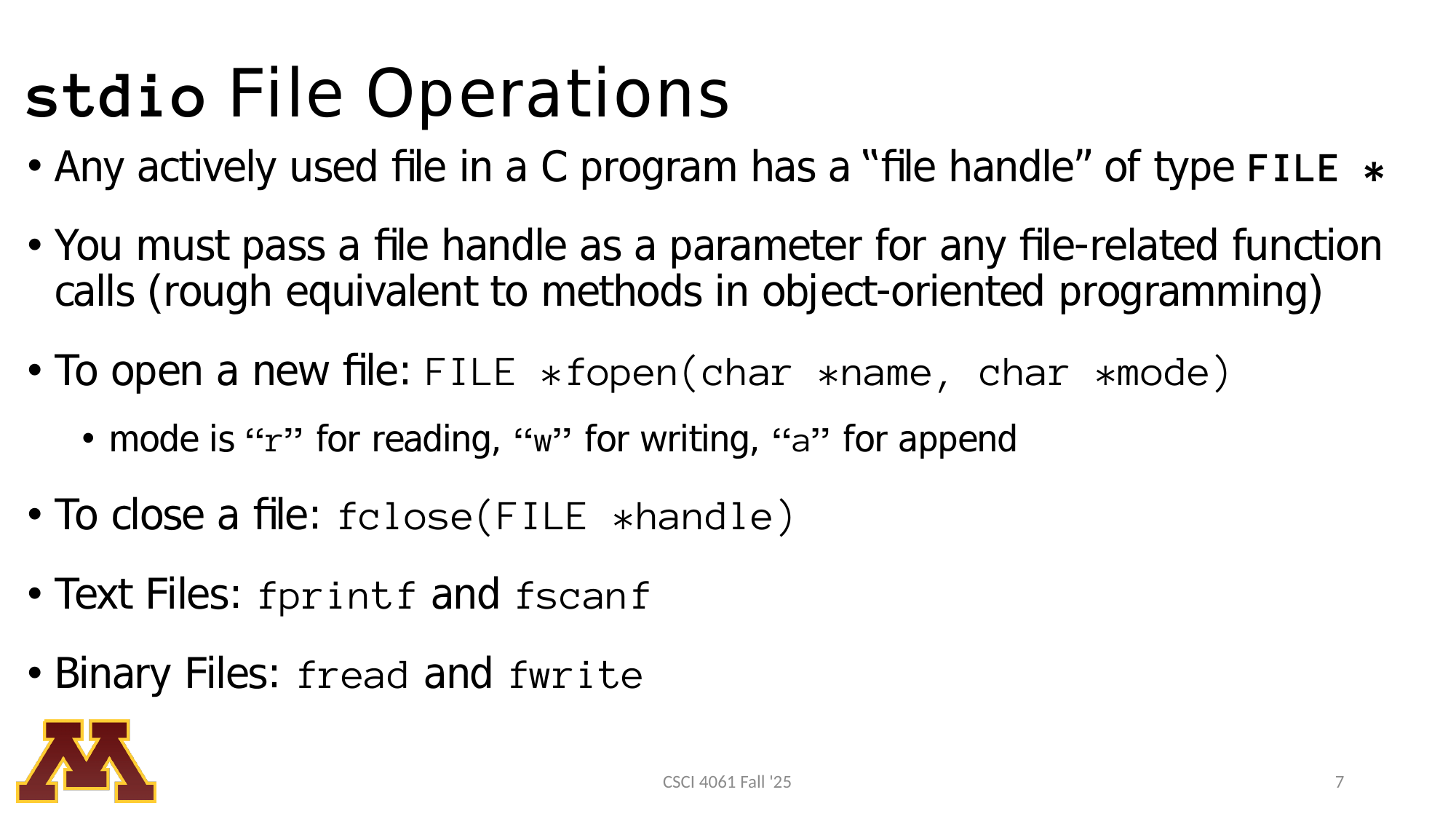

# stdio File Operations
Any actively used file in a C program has a “file handle” of type FILE *
You must pass a file handle as a parameter for any file-related function calls (rough equivalent to methods in object-oriented programming)
To open a new file: FILE *fopen(char *name, char *mode)
mode is “r” for reading, “w” for writing, “a” for append
To close a file: fclose(FILE *handle)
Text Files: fprintf and fscanf
Binary Files: fread and fwrite
CSCI 4061 Fall '25
7